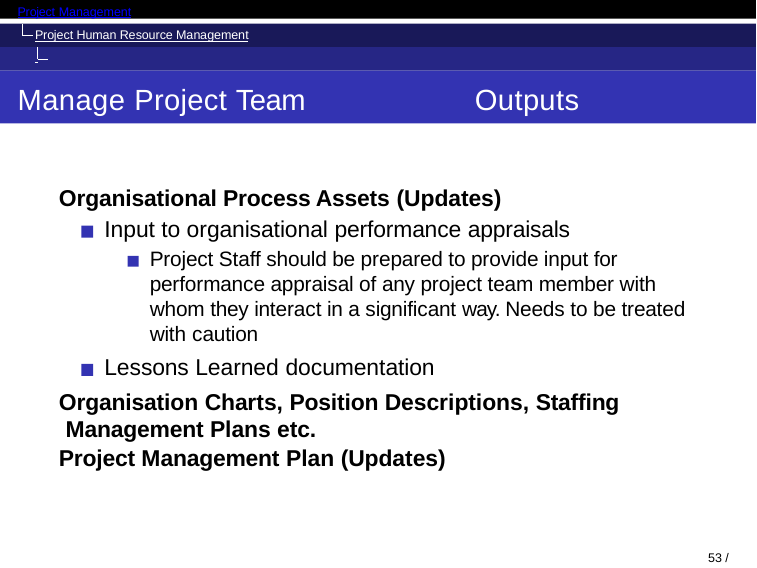

Project Management
Project Human Resource Management  Manage Project Team

Manage Project Team
Outputs
Organisational Process Assets (Updates)
Input to organisational performance appraisals
Project Staff should be prepared to provide input for  performance appraisal of any project team member with  whom they interact in a significant way. Needs to be treated  with caution
Lessons Learned documentation
Organisation Charts, Position Descriptions, Staffing  Management Plans etc.
Project Management Plan (Updates)

53 / 71